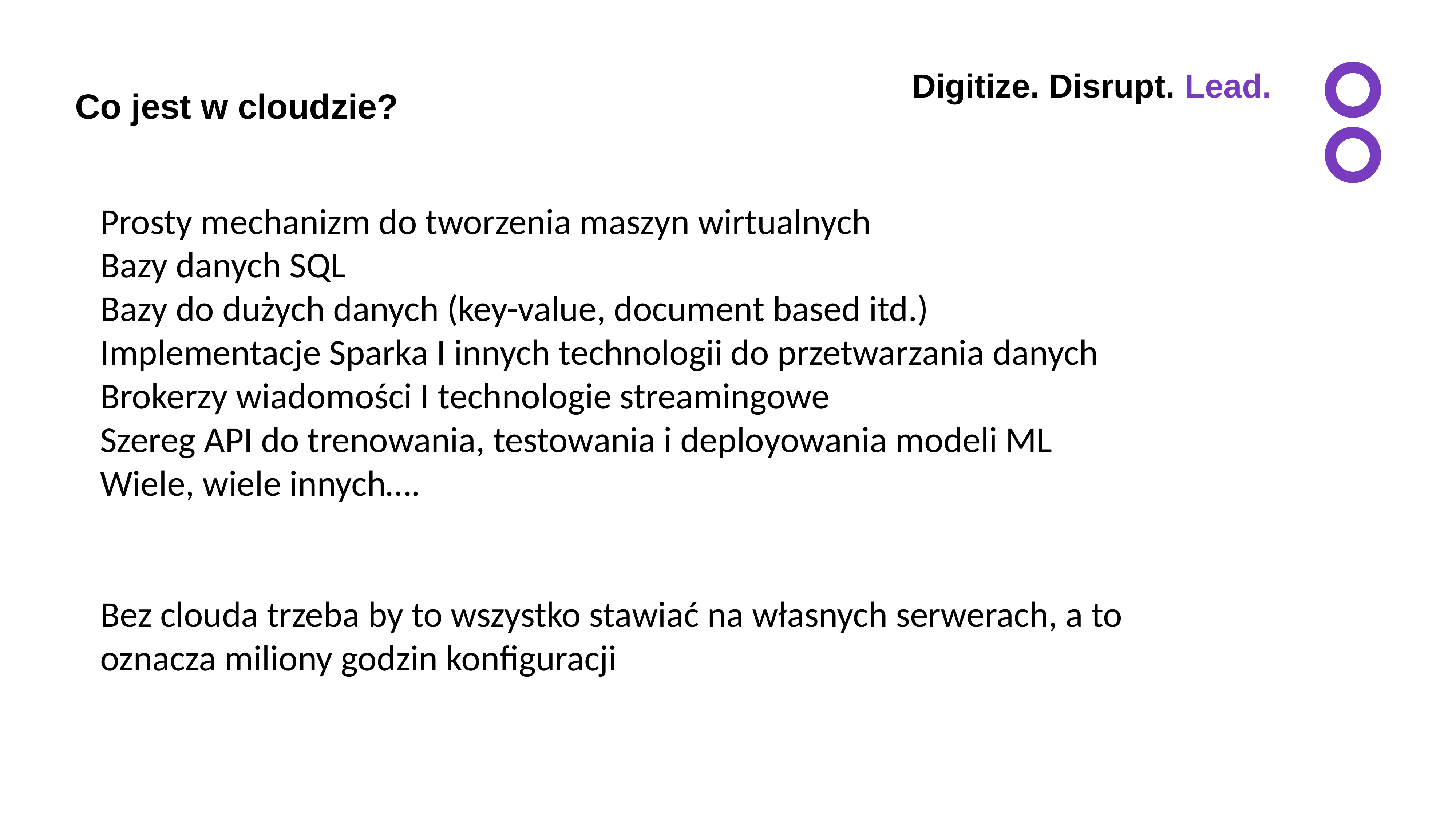

Co jest w cloudzie?
Prosty mechanizm do tworzenia maszyn wirtualnych
Bazy danych SQL
Bazy do dużych danych (key-value, document based itd.)
Implementacje Sparka I innych technologii do przetwarzania danych
Brokerzy wiadomości I technologie streamingowe
Szereg API do trenowania, testowania i deployowania modeli ML
Wiele, wiele innych….

Bez clouda trzeba by to wszystko stawiać na własnych serwerach, a to oznacza miliony godzin konfiguracji